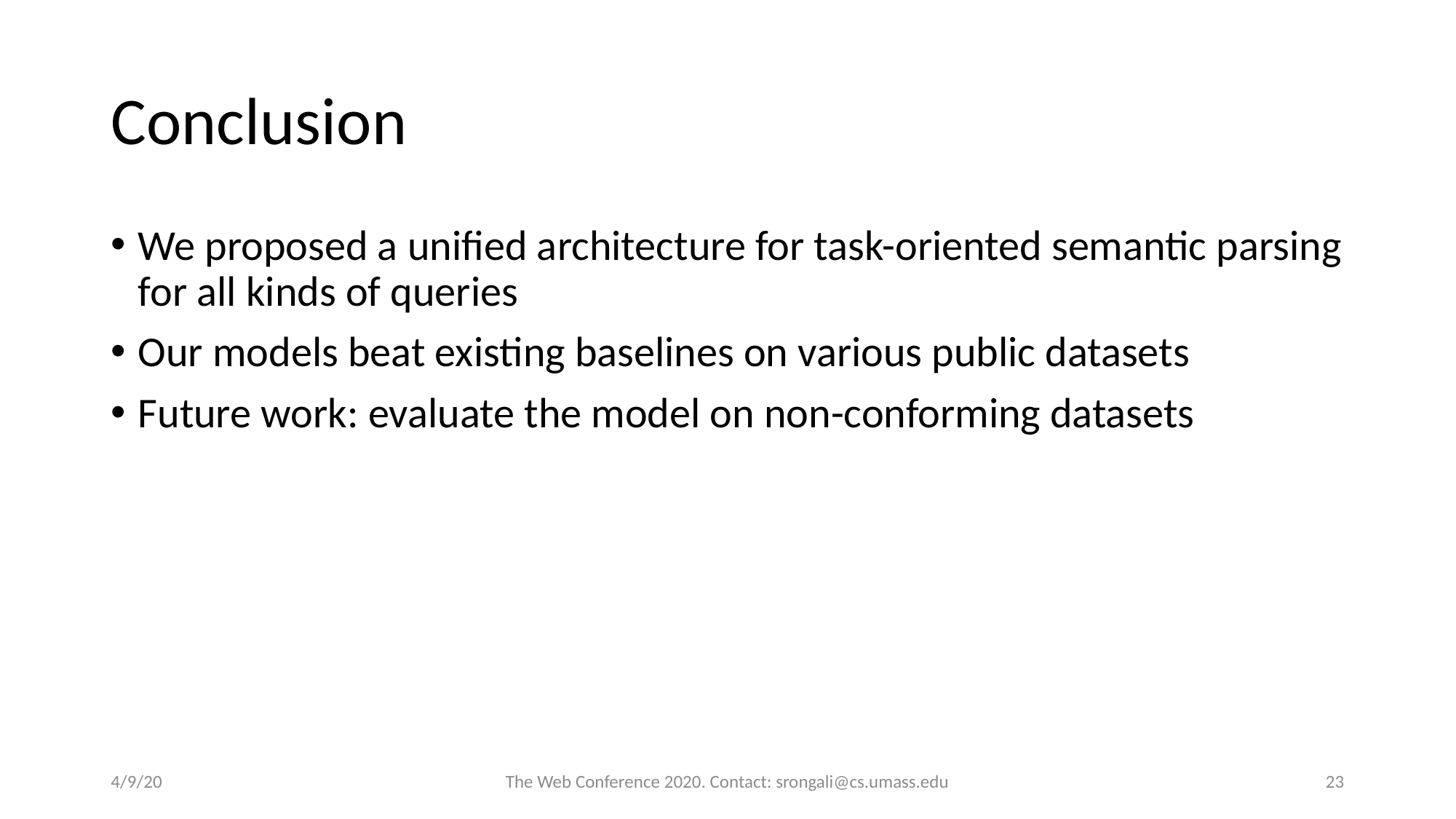

# Conclusion
We proposed a unified architecture for task-oriented semantic parsing for all kinds of queries
Our models beat existing baselines on various public datasets
Future work: evaluate the model on non-conforming datasets
4/9/20
The Web Conference 2020. Contact: srongali@cs.umass.edu
23